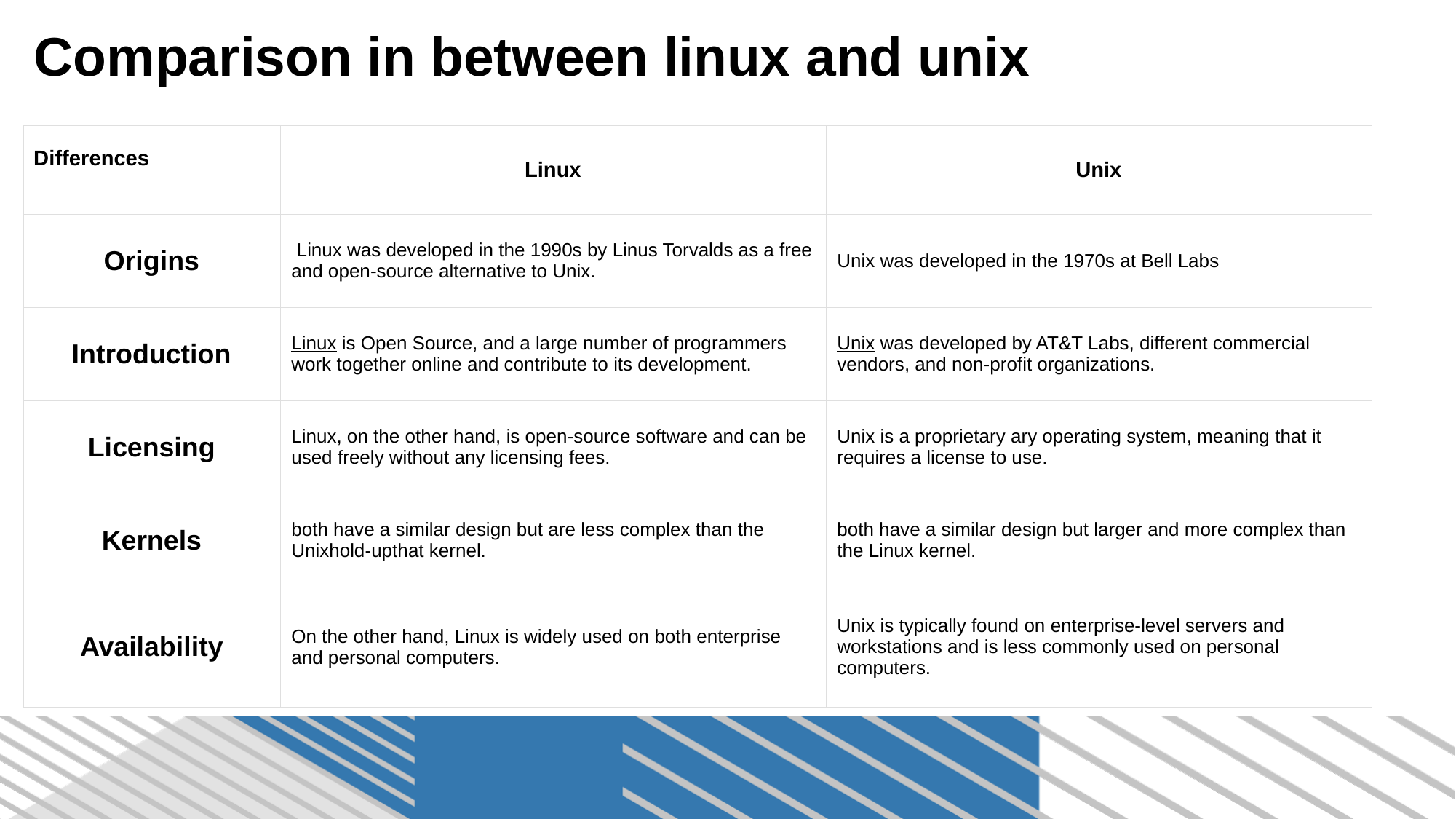

Comparison in between linux and unix
| Differences | Linux | Unix |
| --- | --- | --- |
| Origins | Linux was developed in the 1990s by Linus Torvalds as a free and open-source alternative to Unix. | Unix was developed in the 1970s at Bell Labs |
| Introduction | Linux is Open Source, and a large number of programmers work together online and contribute to its development. | Unix was developed by AT&T Labs, different commercial vendors, and non-profit organizations. |
| Licensing | Linux, on the other hand, is open-source software and can be used freely without any licensing fees. | Unix is a proprietary ary operating system, meaning that it requires a license to use. |
| Kernels | both have a similar design but are less complex than the Unixhold-upthat kernel. | both have a similar design but larger and more complex than the Linux kernel. |
| Availability | On the other hand, Linux is widely used on both enterprise and personal computers. | Unix is typically found on enterprise-level servers and workstations and is less commonly used on personal computers. |